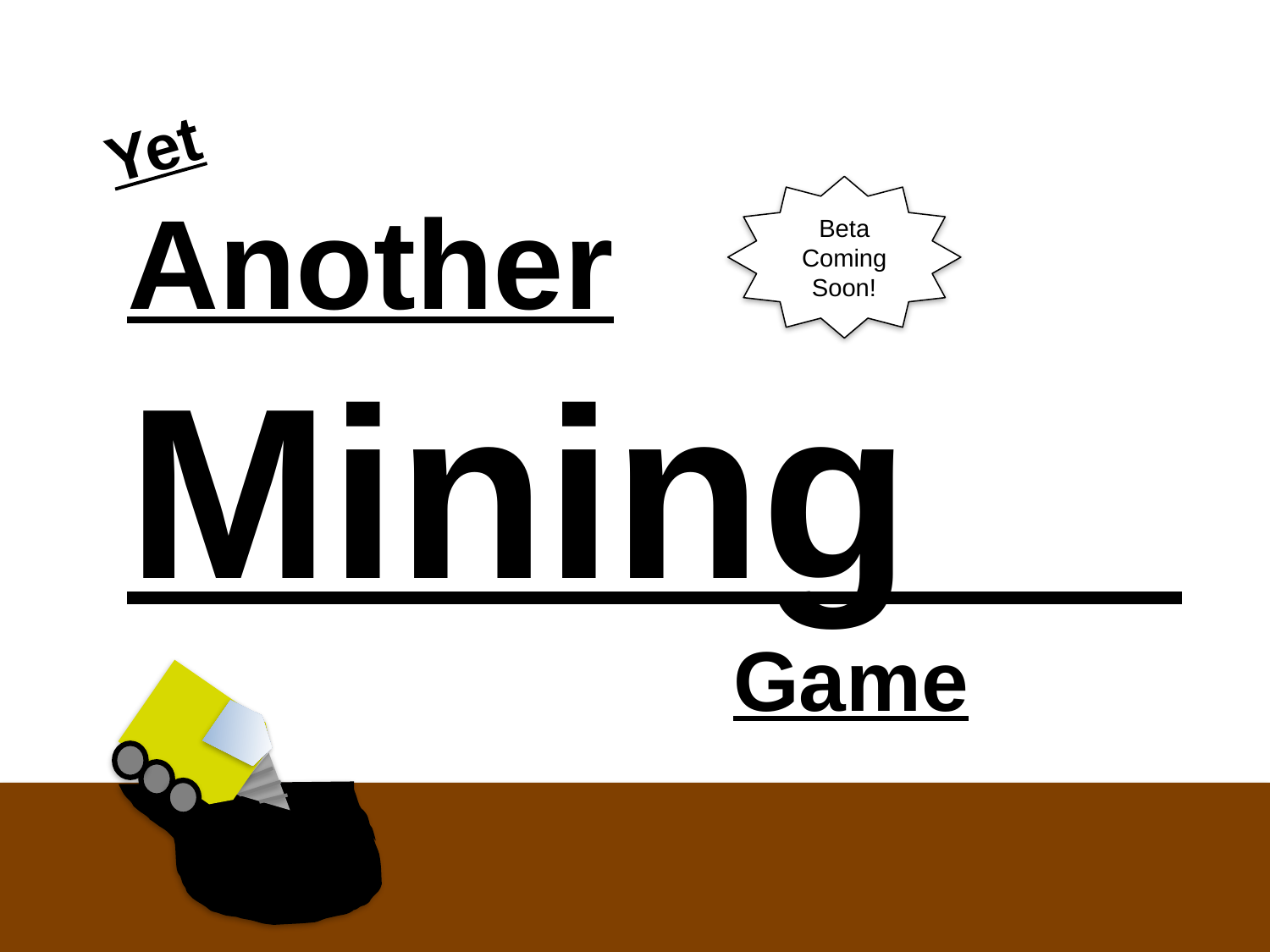

Yet
Another
Mining     G                       Game
Beta Coming Soon!